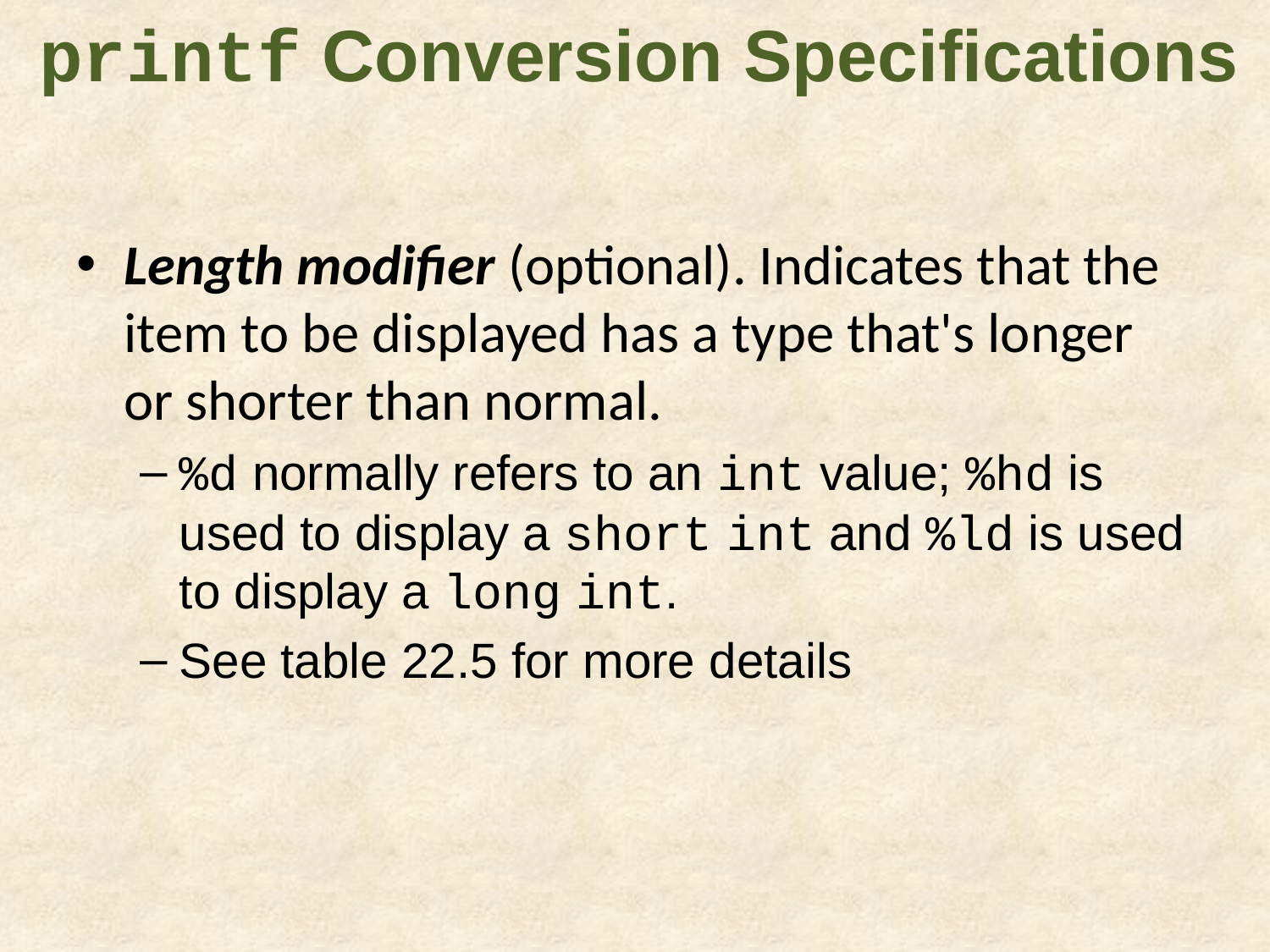

# printf Conversion Specifications
Length modifier (optional). Indicates that the item to be displayed has a type that's longer or shorter than normal.
%d normally refers to an int value; %hd is used to display a short int and %ld is used to display a long int.
See table 22.5 for more details